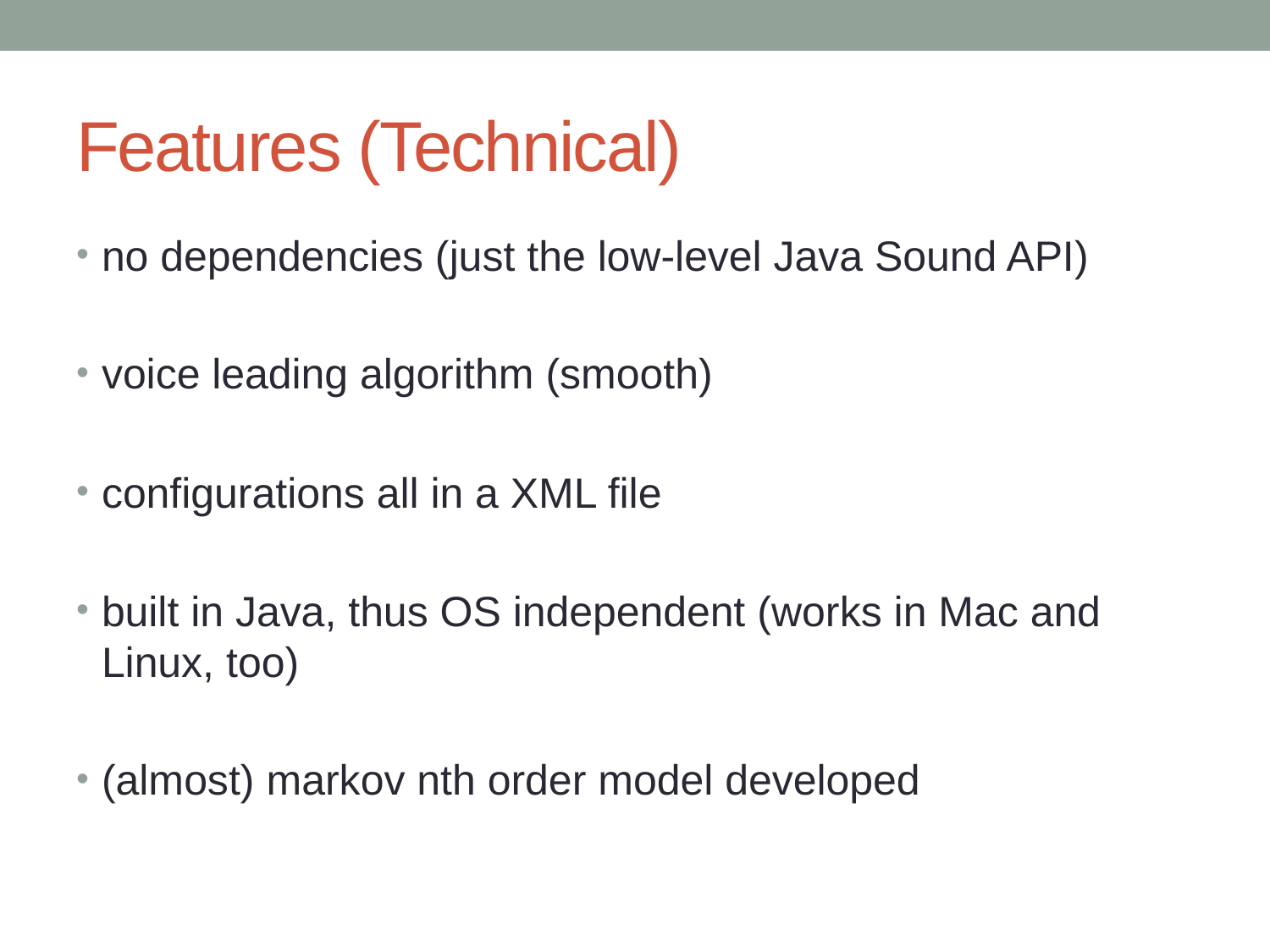

# Features (Technical)
no dependencies (just the low-level Java Sound API)

voice leading algorithm (smooth)

configurations all in a XML file

built in Java, thus OS independent (works in Mac and Linux, too)

(almost) markov nth order model developed